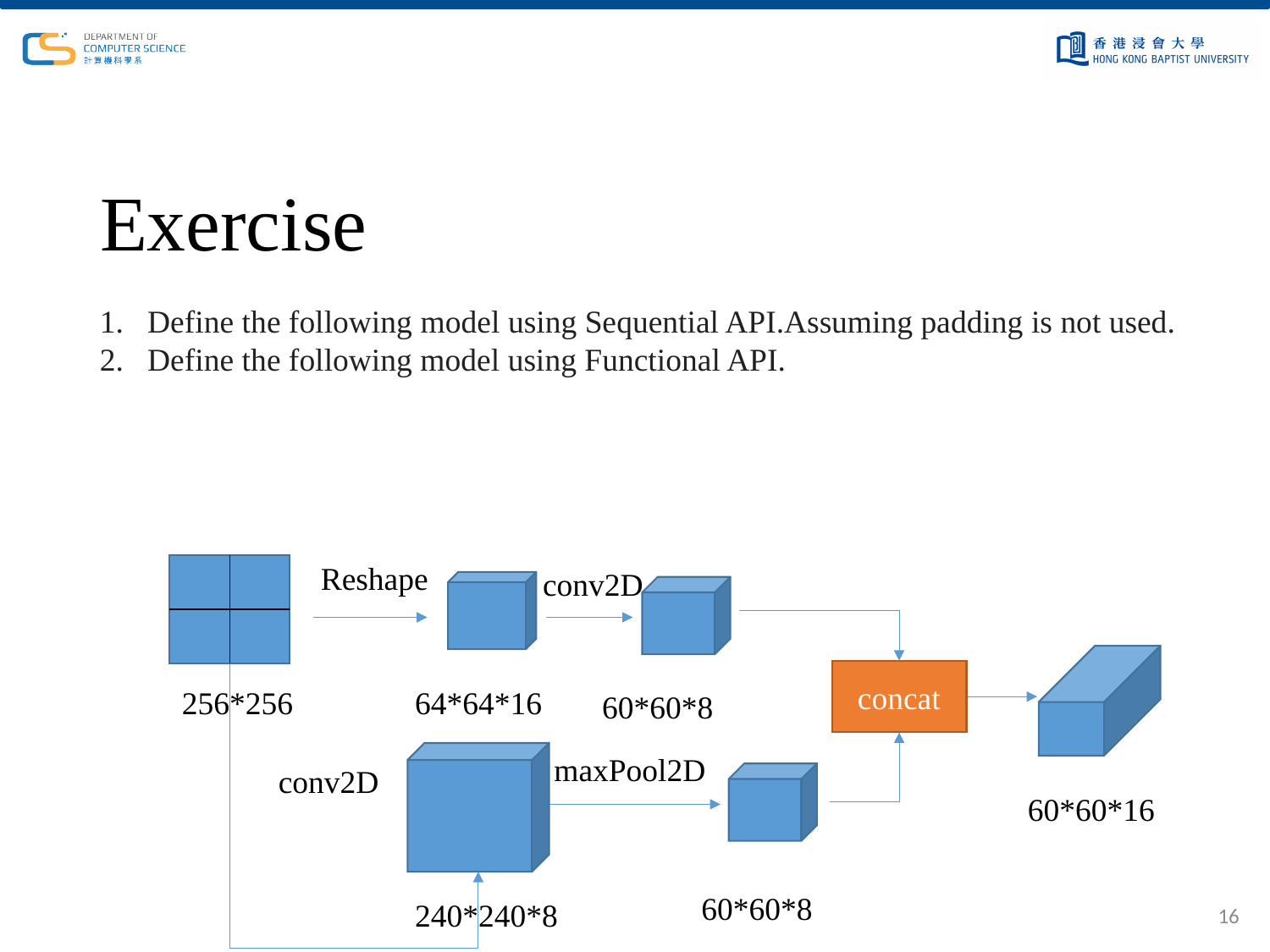

# Exercise
Define the following model using Sequential API.Assuming padding is not used.
Define the following model using Functional API.

Reshape

conv2D

concat
256*256
64*64*16
60*60*8

maxPool2D
conv2D

60*60*16
60*60*8
240*240*8
16